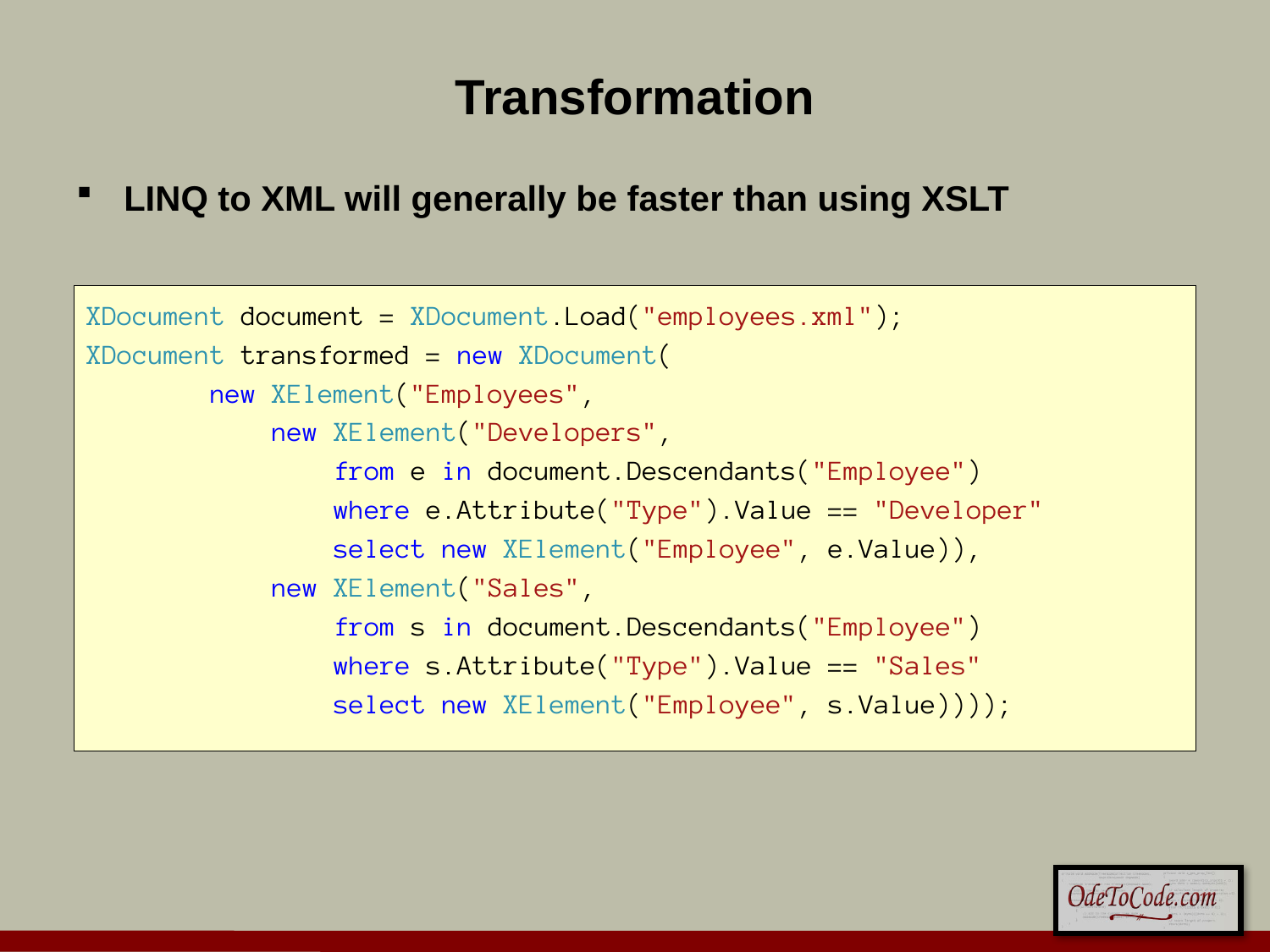

# Transformation
LINQ to XML will generally be faster than using XSLT
XDocument document = XDocument.Load("employees.xml");
XDocument transformed = new XDocument(
        new XElement("Employees",
            new XElement("Developers",
                from e in document.Descendants("Employee")
                where e.Attribute("Type").Value == "Developer"
                select new XElement("Employee", e.Value)),
            new XElement("Sales",
                from s in document.Descendants("Employee")
                where s.Attribute("Type").Value == "Sales"
                select new XElement("Employee", s.Value))));